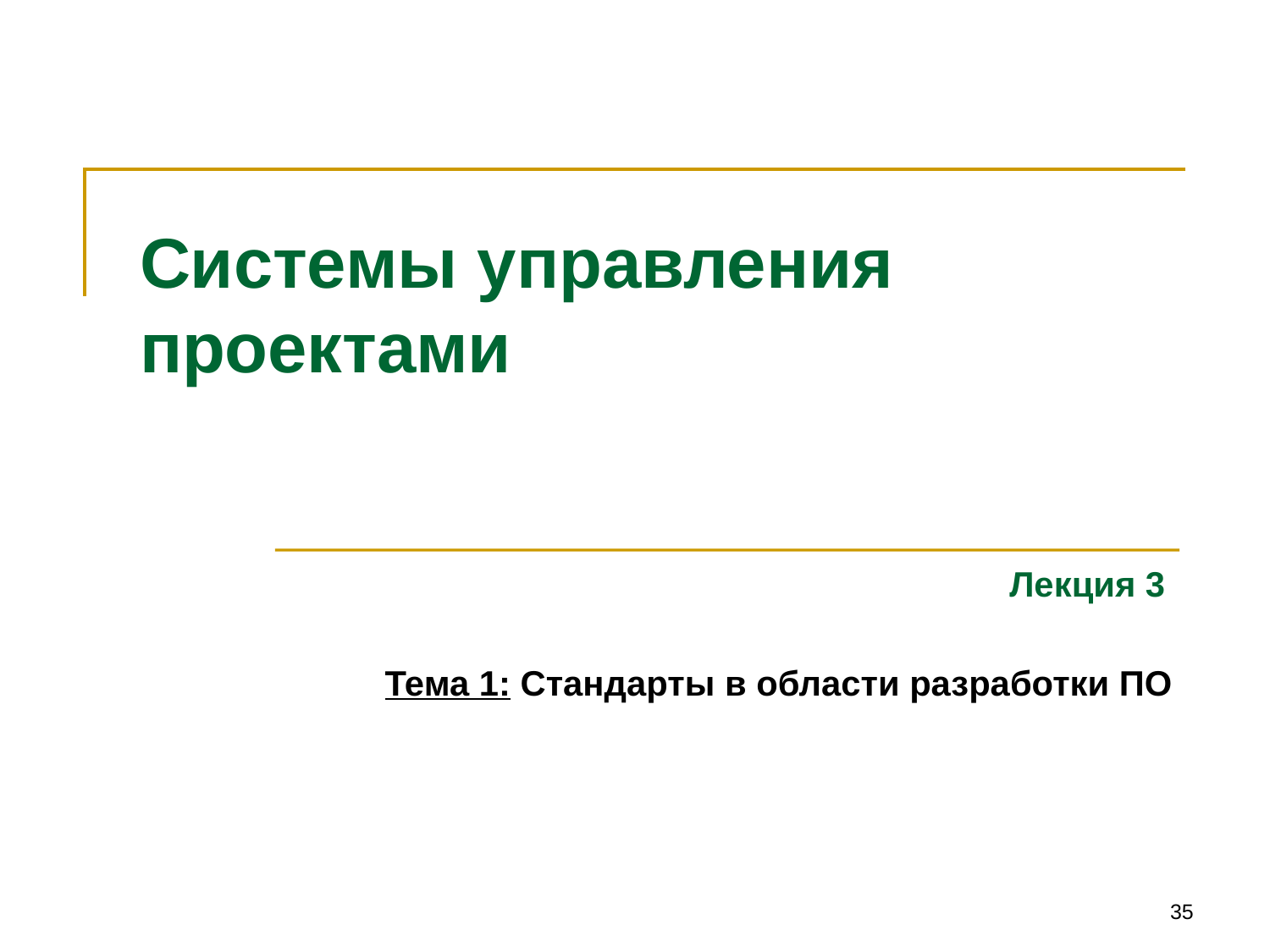

# Системы управления проектами
Лекция 3
Тема 1: Стандарты в области разработки ПО
35